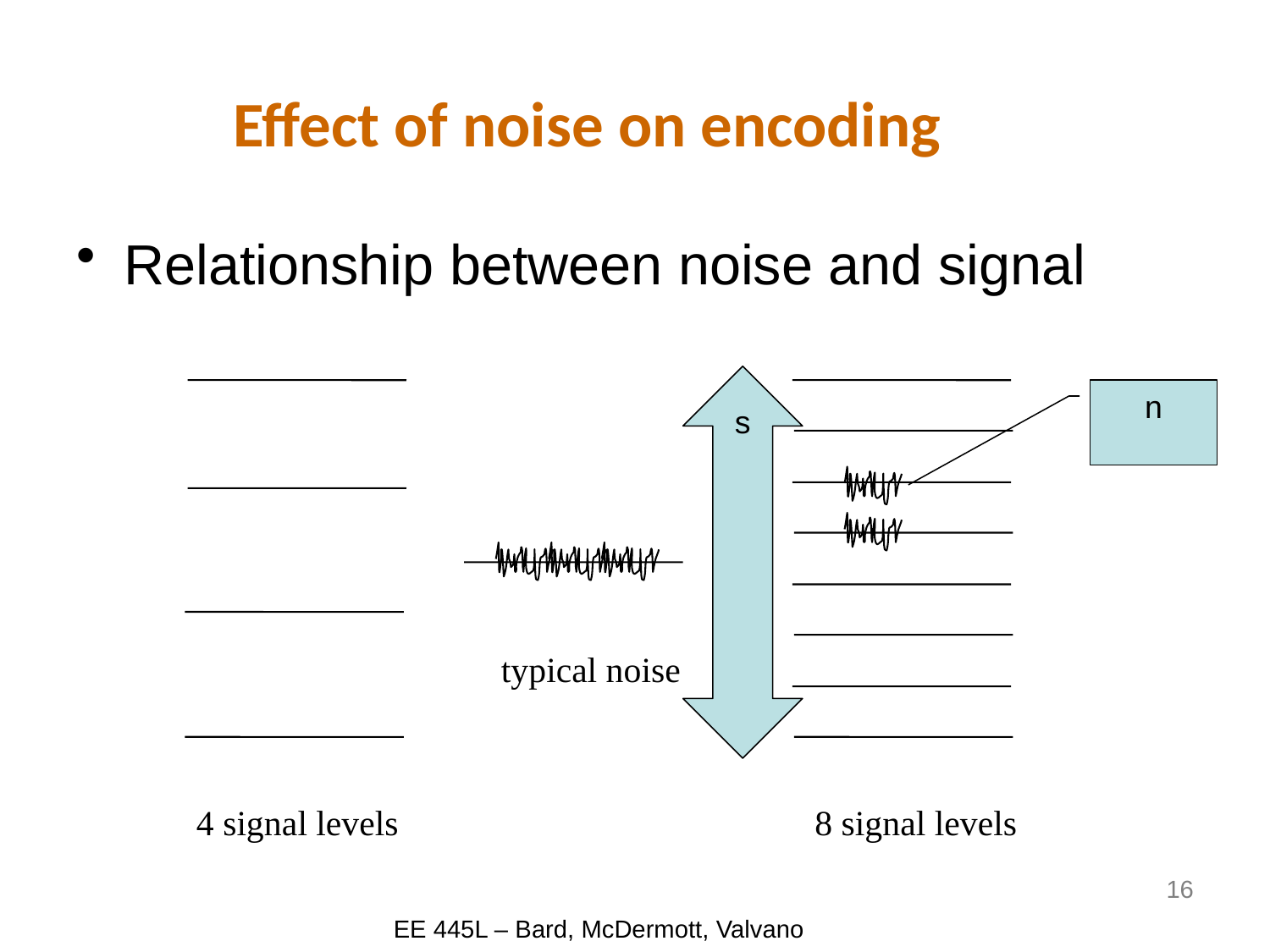

# Effect of noise on encoding
Relationship between noise and signal
s

typical noise

4 signal levels
8 signal levels
n

16
EE 445L – Bard, McDermott, Valvano